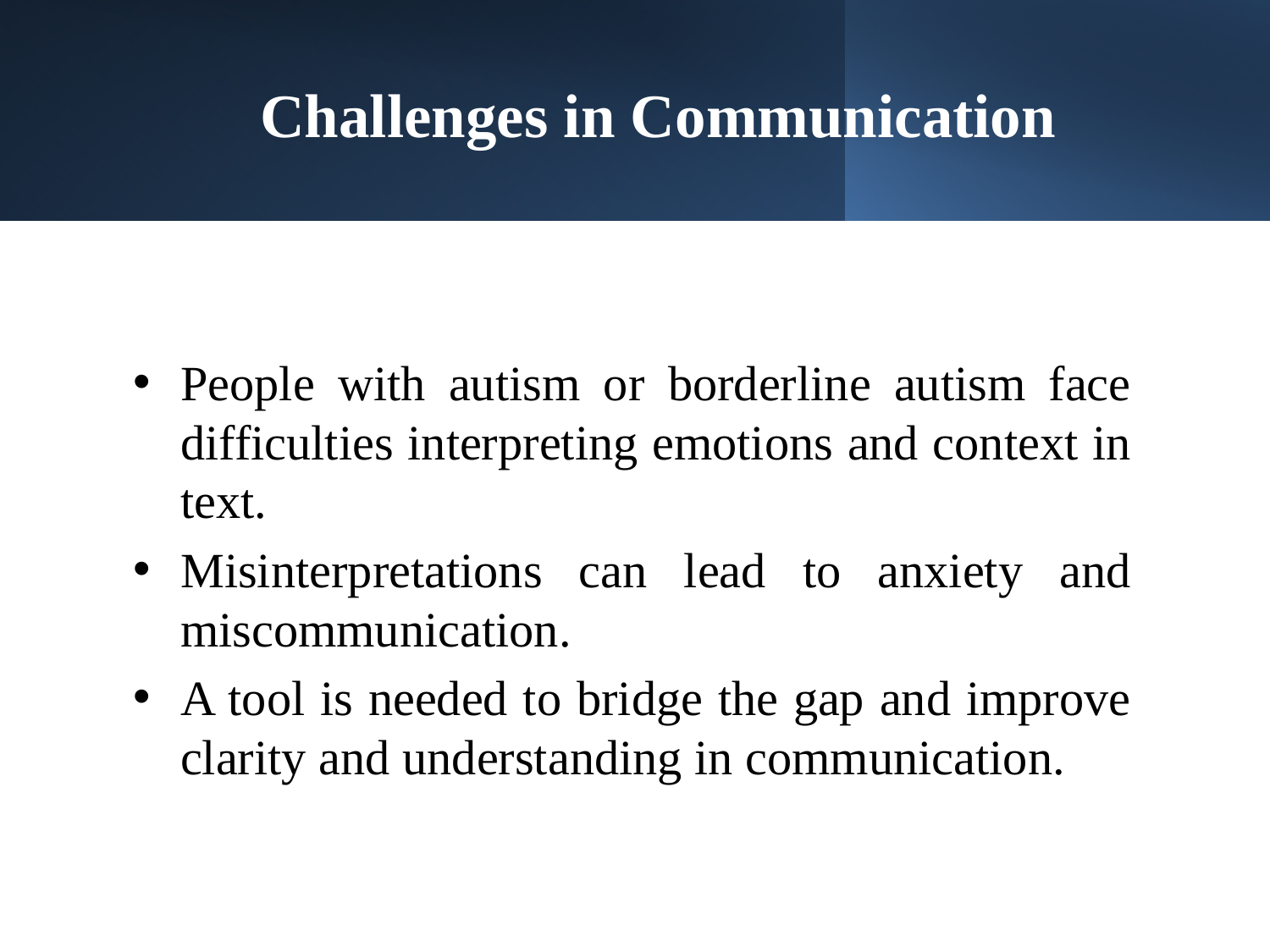

# Challenges in Communication
People with autism or borderline autism face difficulties interpreting emotions and context in text.
Misinterpretations can lead to anxiety and miscommunication.
A tool is needed to bridge the gap and improve clarity and understanding in communication.